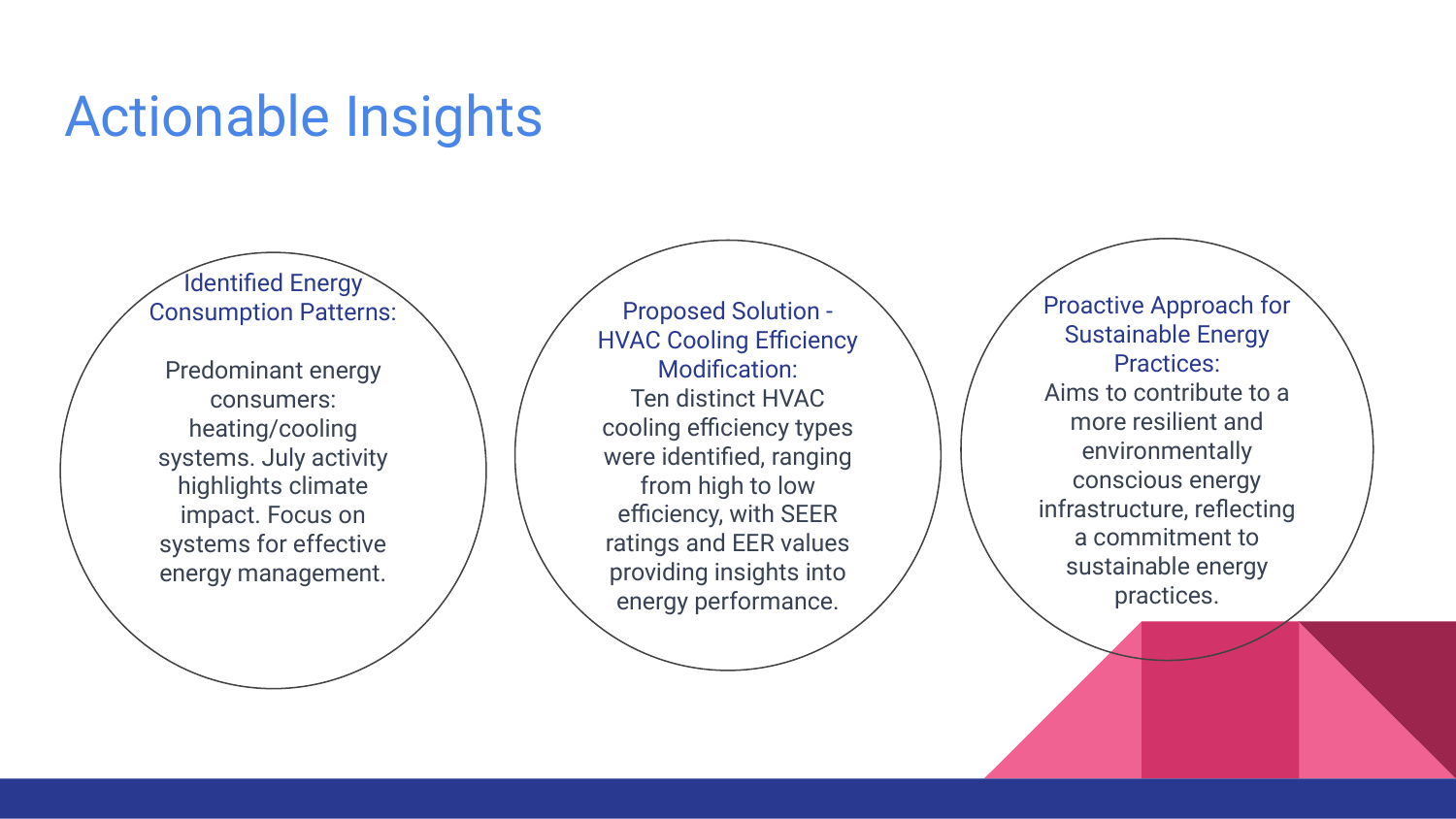

# Actionable Insights

Proactive Approach for Sustainable Energy Practices:
Aims to contribute to a more resilient and environmentally conscious energy infrastructure, reflecting a commitment to sustainable energy practices.
Proposed Solution - HVAC Cooling Efficiency Modification:
Ten distinct HVAC cooling efficiency types were identified, ranging from high to low efficiency, with SEER ratings and EER values providing insights into energy performance.
Identified Energy Consumption Patterns:

Predominant energy consumers: heating/cooling systems. July activity highlights climate impact. Focus on systems for effective energy management.